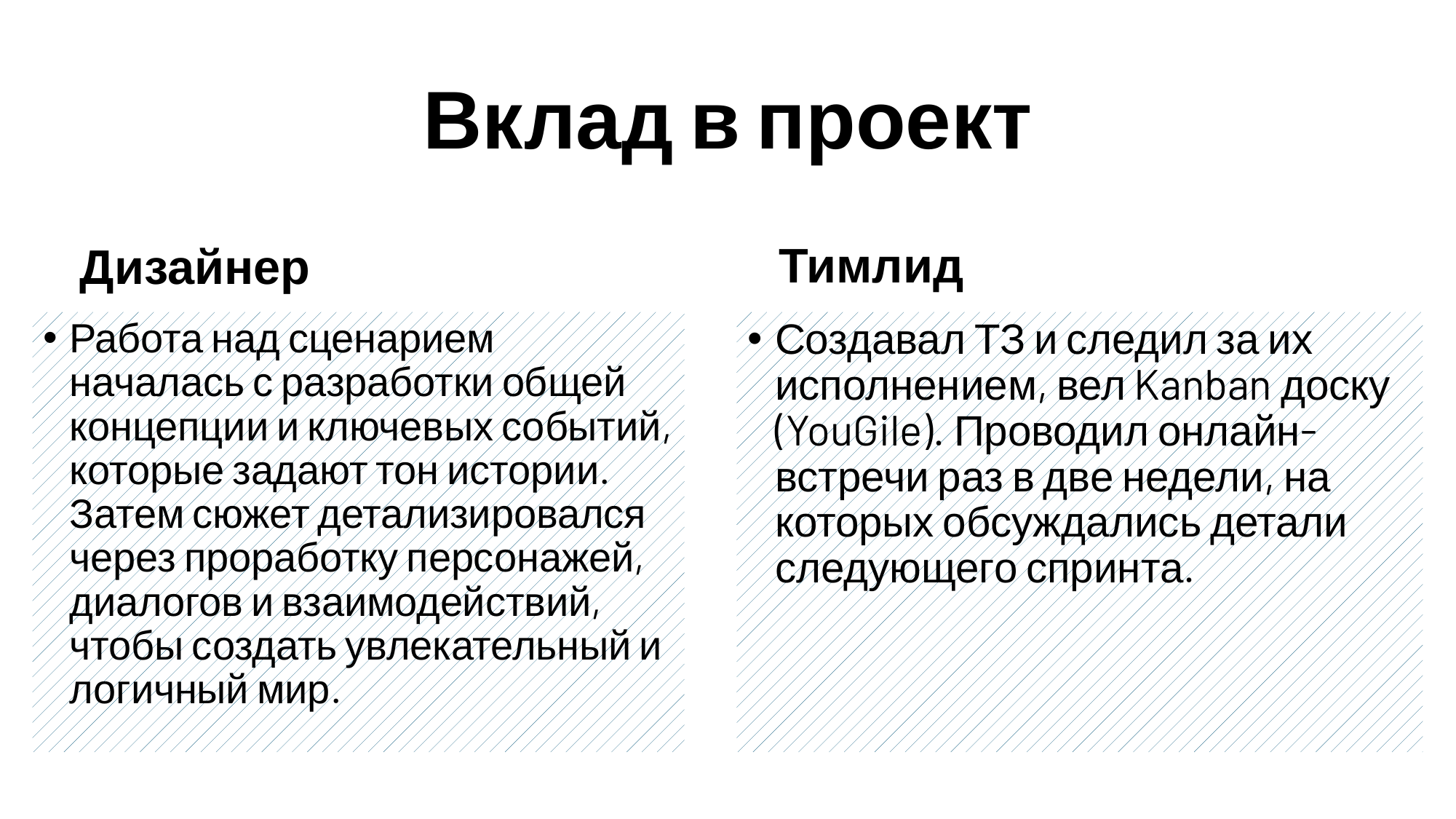

# Вклад в проект
Тимлид
Дизайнер
Создавал ТЗ и следил за их исполнением, вел Kanban доску (YouGile). Проводил онлайн-встречи раз в две недели, на которых обсуждались детали следующего спринта.
Работа над сценарием началась с разработки общей концепции и ключевых событий, которые задают тон истории. Затем сюжет детализировался через проработку персонажей, диалогов и взаимодействий, чтобы создать увлекательный и логичный мир.